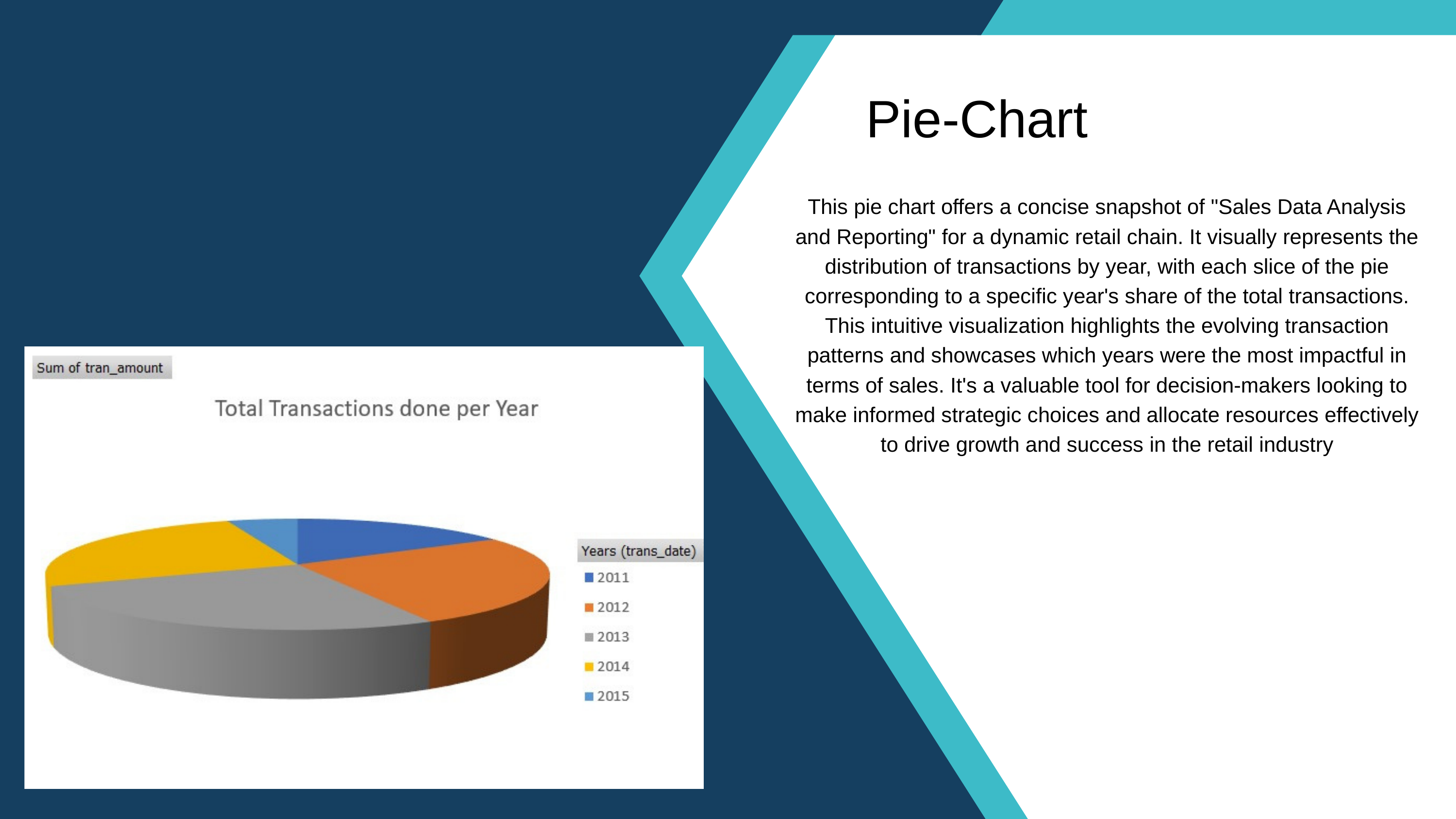

Pie-Chart
This pie chart offers a concise snapshot of "Sales Data Analysis and Reporting" for a dynamic retail chain. It visually represents the distribution of transactions by year, with each slice of the pie corresponding to a specific year's share of the total transactions. This intuitive visualization highlights the evolving transaction patterns and showcases which years were the most impactful in terms of sales. It's a valuable tool for decision-makers looking to make informed strategic choices and allocate resources effectively to drive growth and success in the retail industry